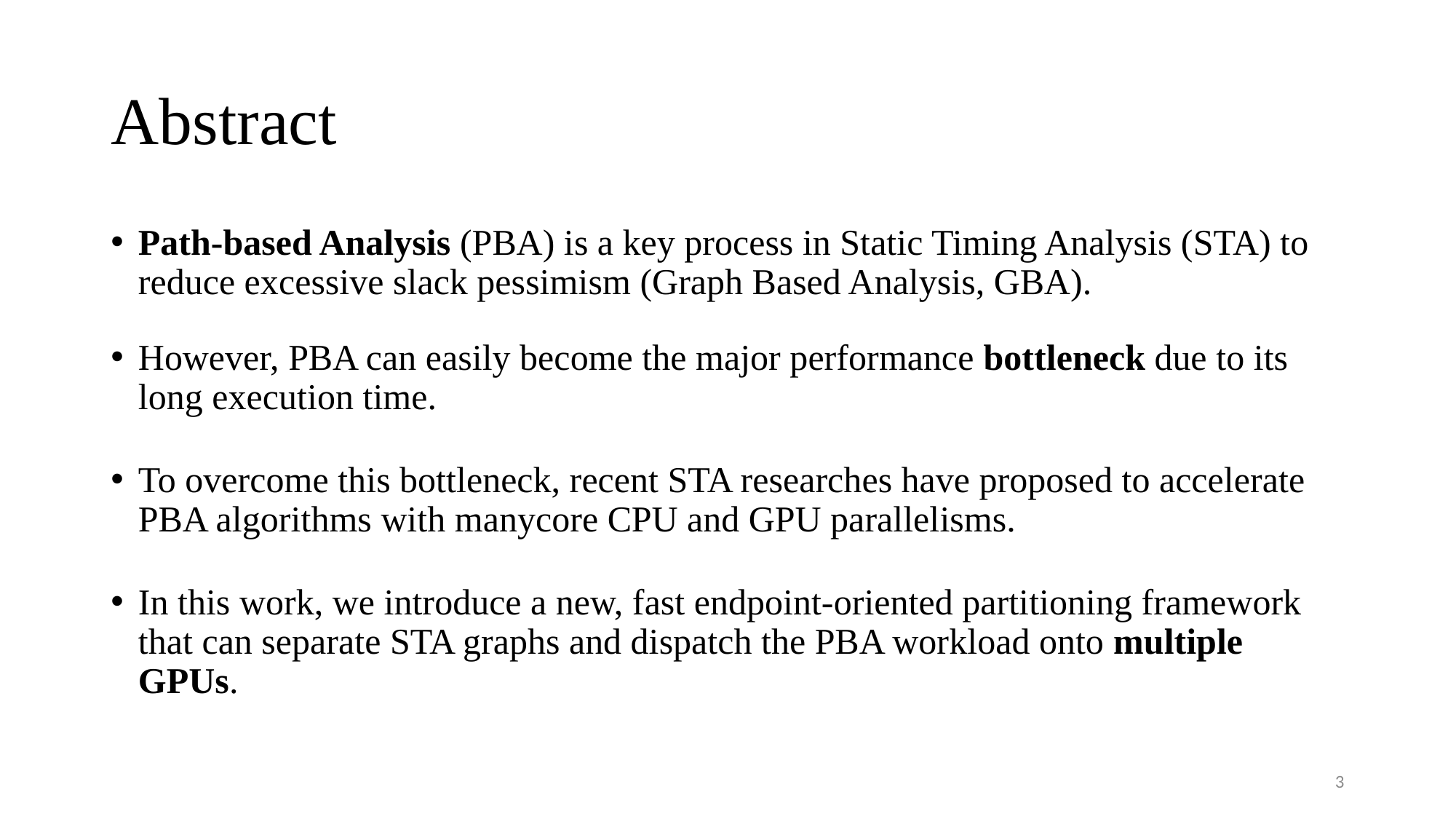

# Abstract
Path-based Analysis (PBA) is a key process in Static Timing Analysis (STA) to reduce excessive slack pessimism (Graph Based Analysis, GBA).

However, PBA can easily become the major performance bottleneck due to its long execution time.

To overcome this bottleneck, recent STA researches have proposed to accelerate PBA algorithms with manycore CPU and GPU parallelisms.

In this work, we introduce a new, fast endpoint-oriented partitioning framework that can separate STA graphs and dispatch the PBA workload onto multiple GPUs.
3